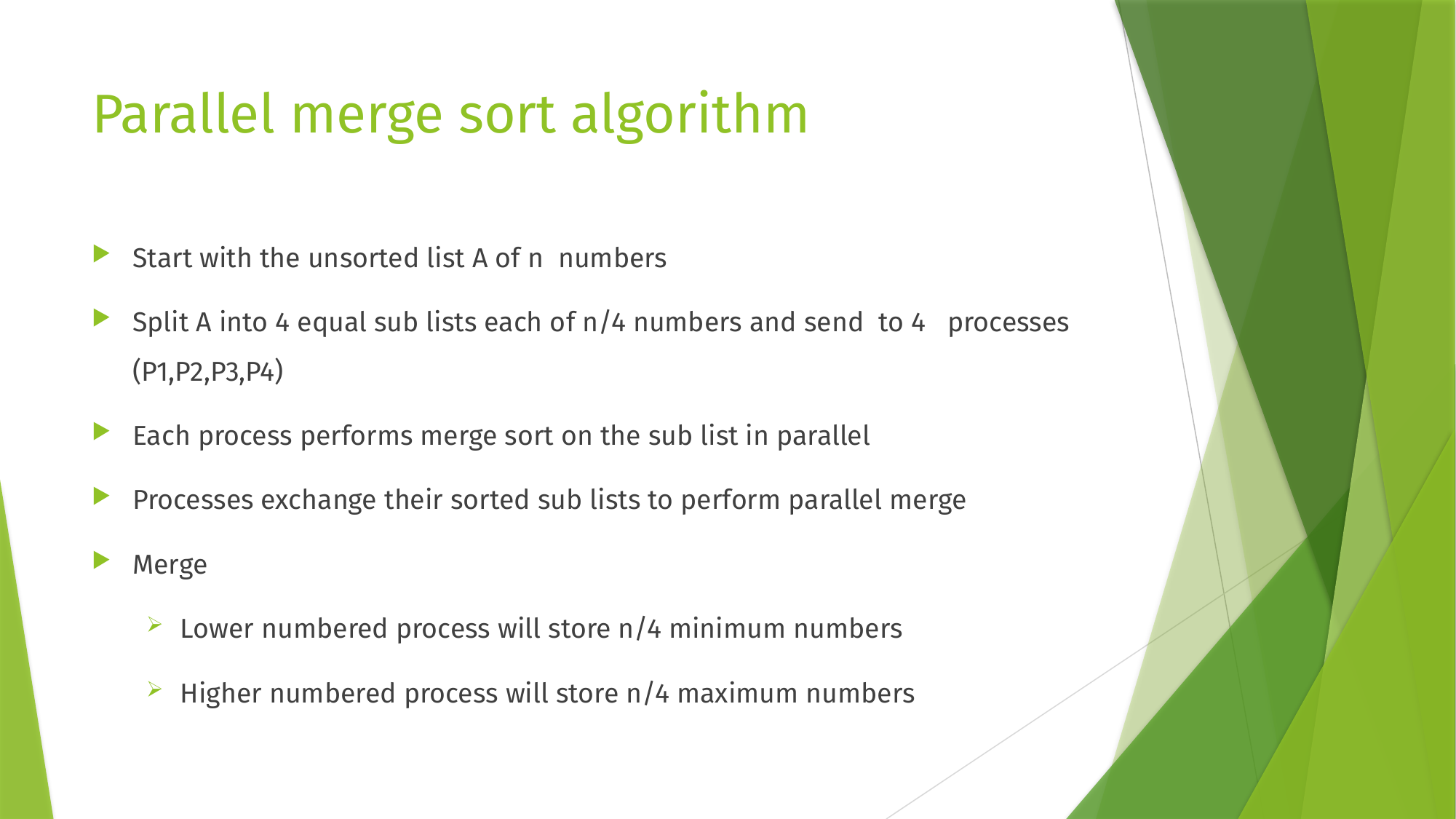

# Parallel merge sort algorithm
Start with the unsorted list A of n  numbers
Split A into 4 equal sub lists each of n/4 numbers and send  to 4   processes  (P1,P2,P3,P4)
Each process performs merge sort on the sub list in parallel
Processes exchange their sorted sub lists to perform parallel merge
Merge
Lower numbered process will store n/4 minimum numbers
Higher numbered process will store n/4 maximum numbers